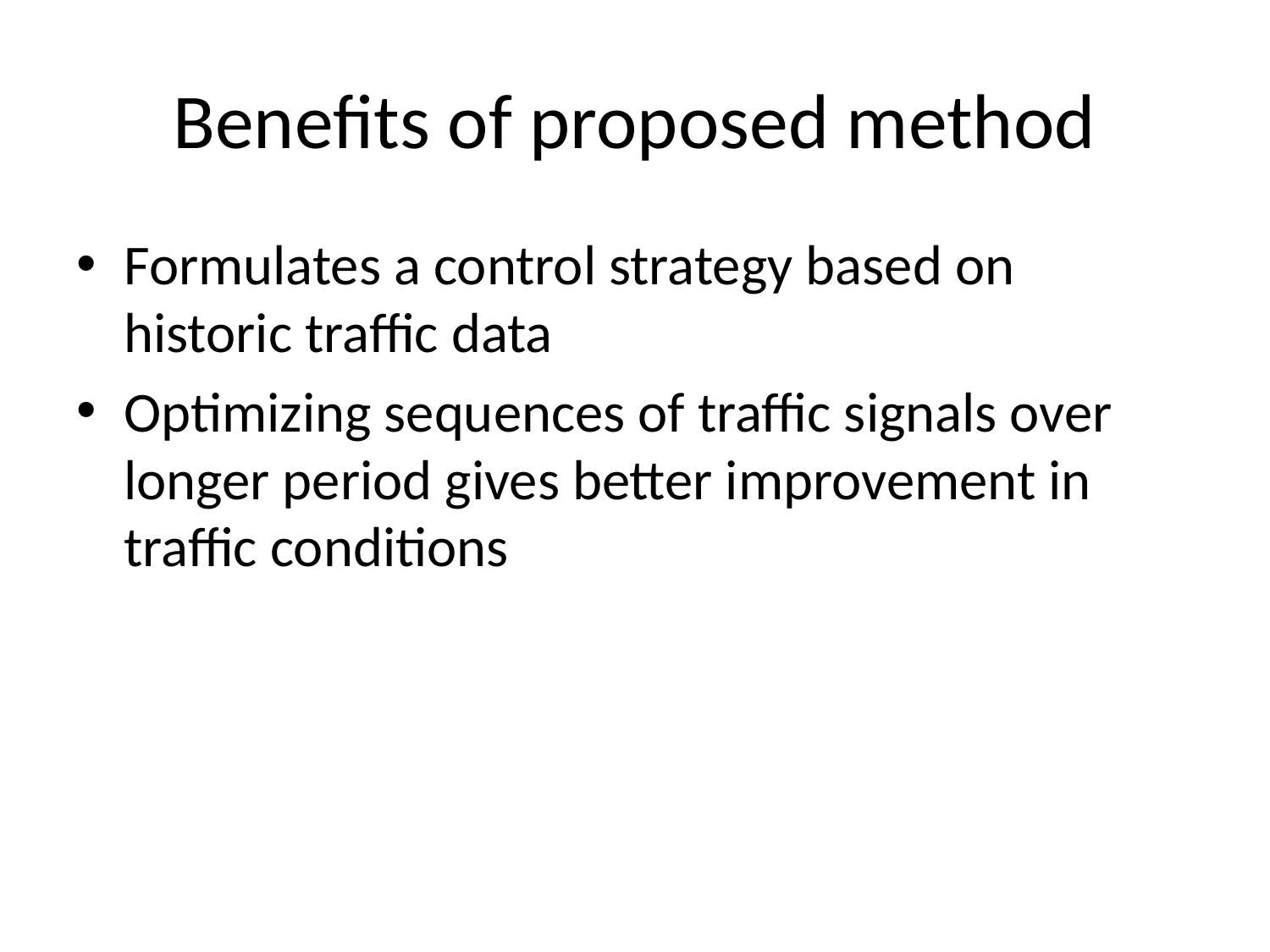

# Benefits of proposed method
Formulates a control strategy based on historic traffic data
Optimizing sequences of traffic signals over longer period gives better improvement in traffic conditions